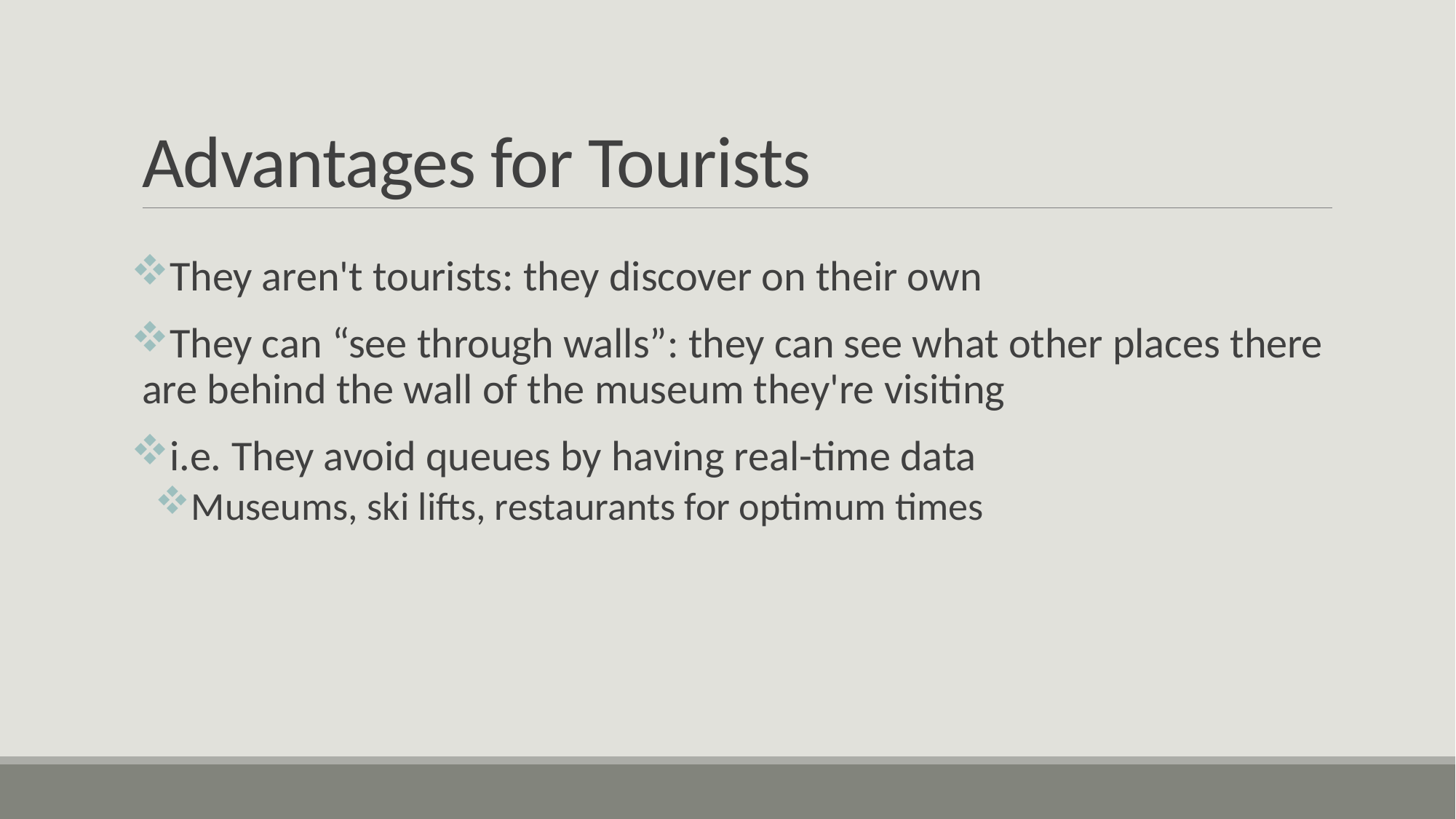

# Advantages for Tourists
They aren't tourists: they discover on their own
They can “see through walls”: they can see what other places there are behind the wall of the museum they're visiting
i.e. They avoid queues by having real-time data
Museums, ski lifts, restaurants for optimum times